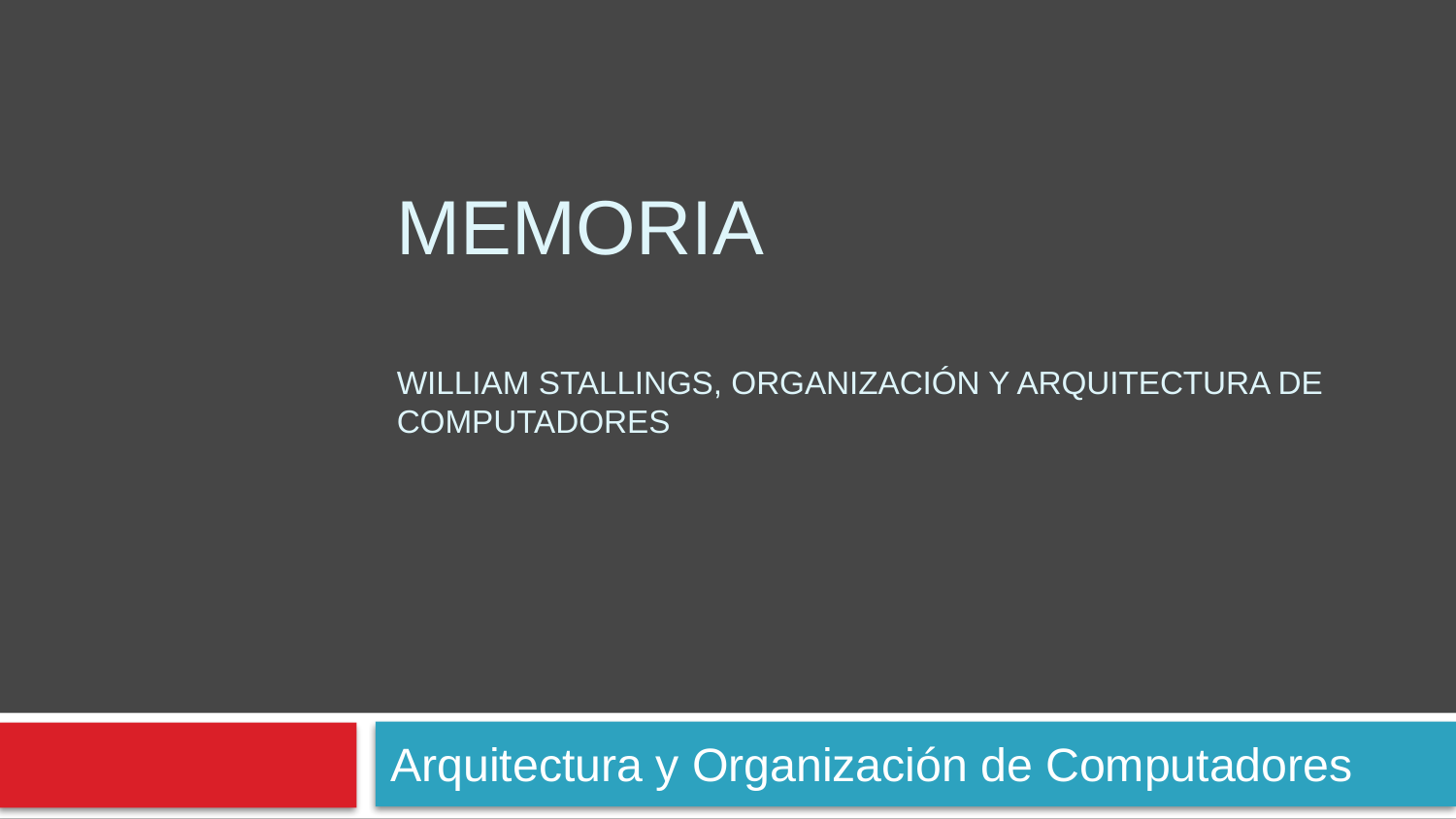

# MEMORIA William Stallings, Organización y Arquitectura de Computadores
Arquitectura y Organización de Computadores